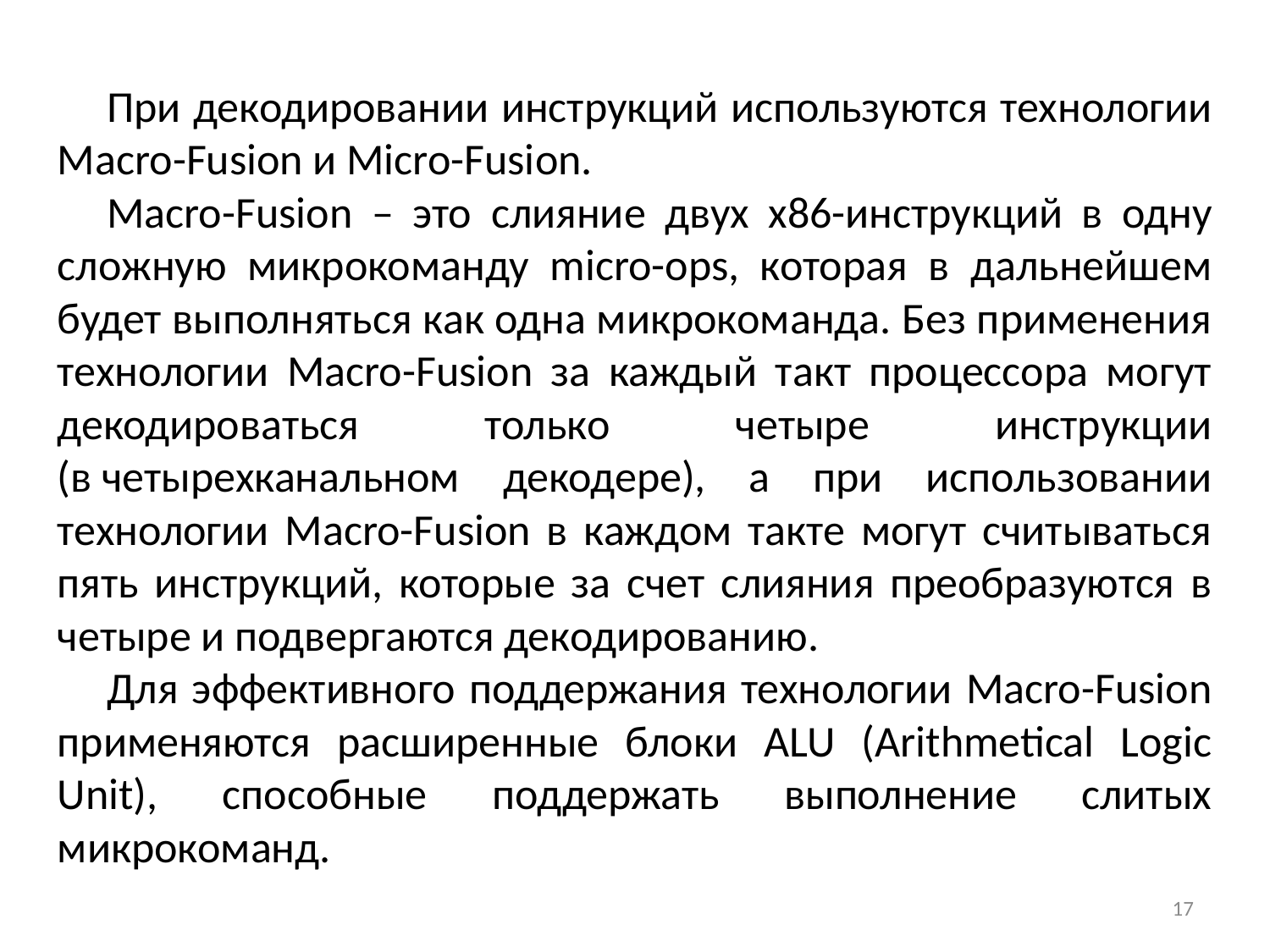

При декодировании инструкций используются технологии Macro-Fusion и Micro-Fusion.
Macro-Fusion – это слияние двух x86-инструкций в одну сложную микрокоманду micro-ops, которая в дальнейшем будет выполняться как одна микрокоманда. Без применения технологии Macro-Fusion за каждый такт процессора могут декодироваться только четыре инструкции (в четырехканальном декодере), а при использовании технологии Macro-Fusion в каждом такте могут считываться пять инструкций, которые за счет слияния преобразуются в четыре и подвергаются декодированию.
Для эффективного поддержания технологии Macro-Fusion применяются расширенные блоки ALU (Arithmetical Logic Unit), способные поддержать выполнение слитых микрокоманд.
17